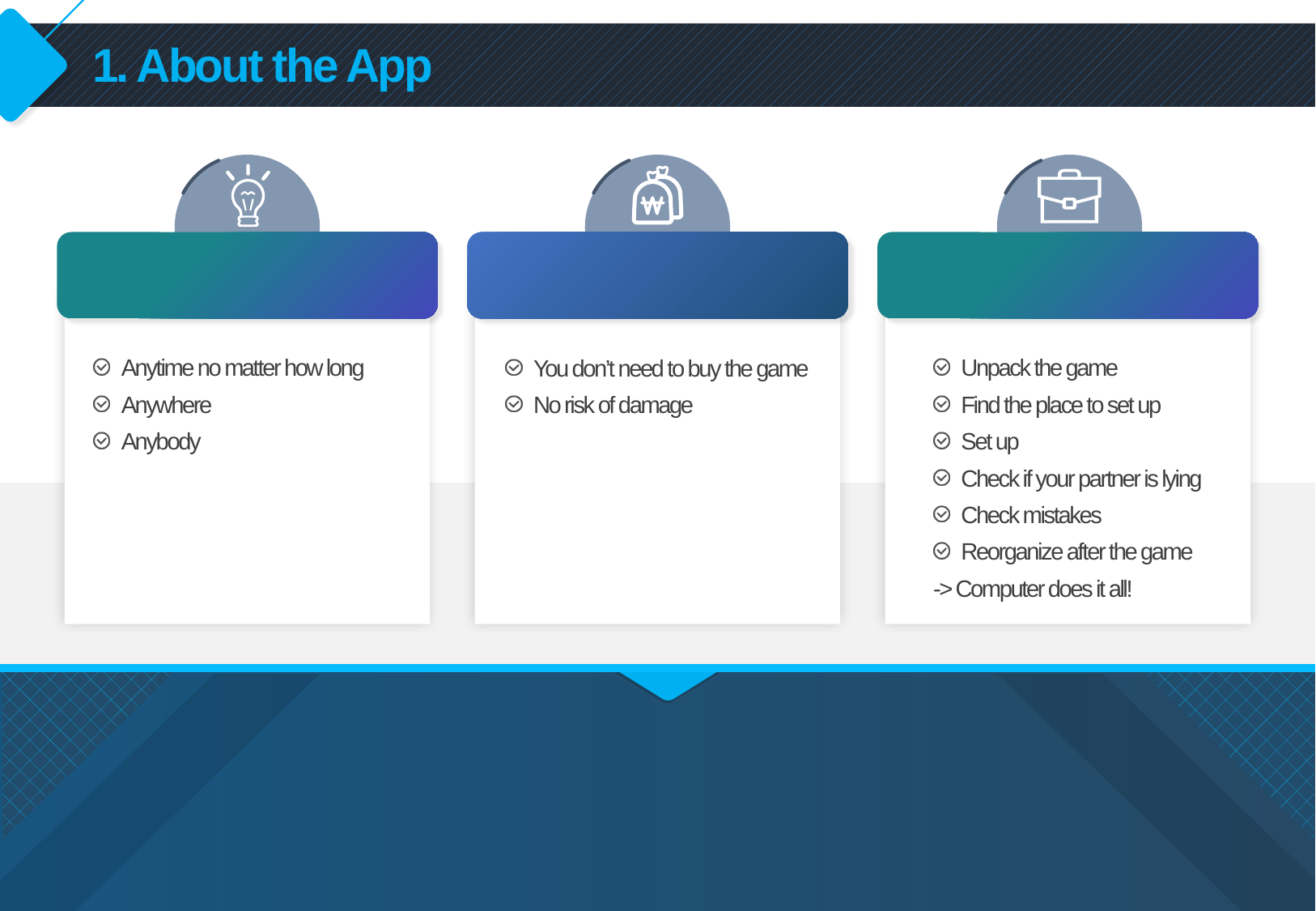

# 1. About the App

You don’t need a partner!
Its free!
Save time!

Anytime no matter how long
Anywhere
Anybody
Unpack the game
Find the place to set up
Set up
Check if your partner is lying
Check mistakes
Reorganize after the game
-> Computer does it all!

You don’t need to buy the game
No risk of damage

Why not board game but Computer based game?
What are the benefits?